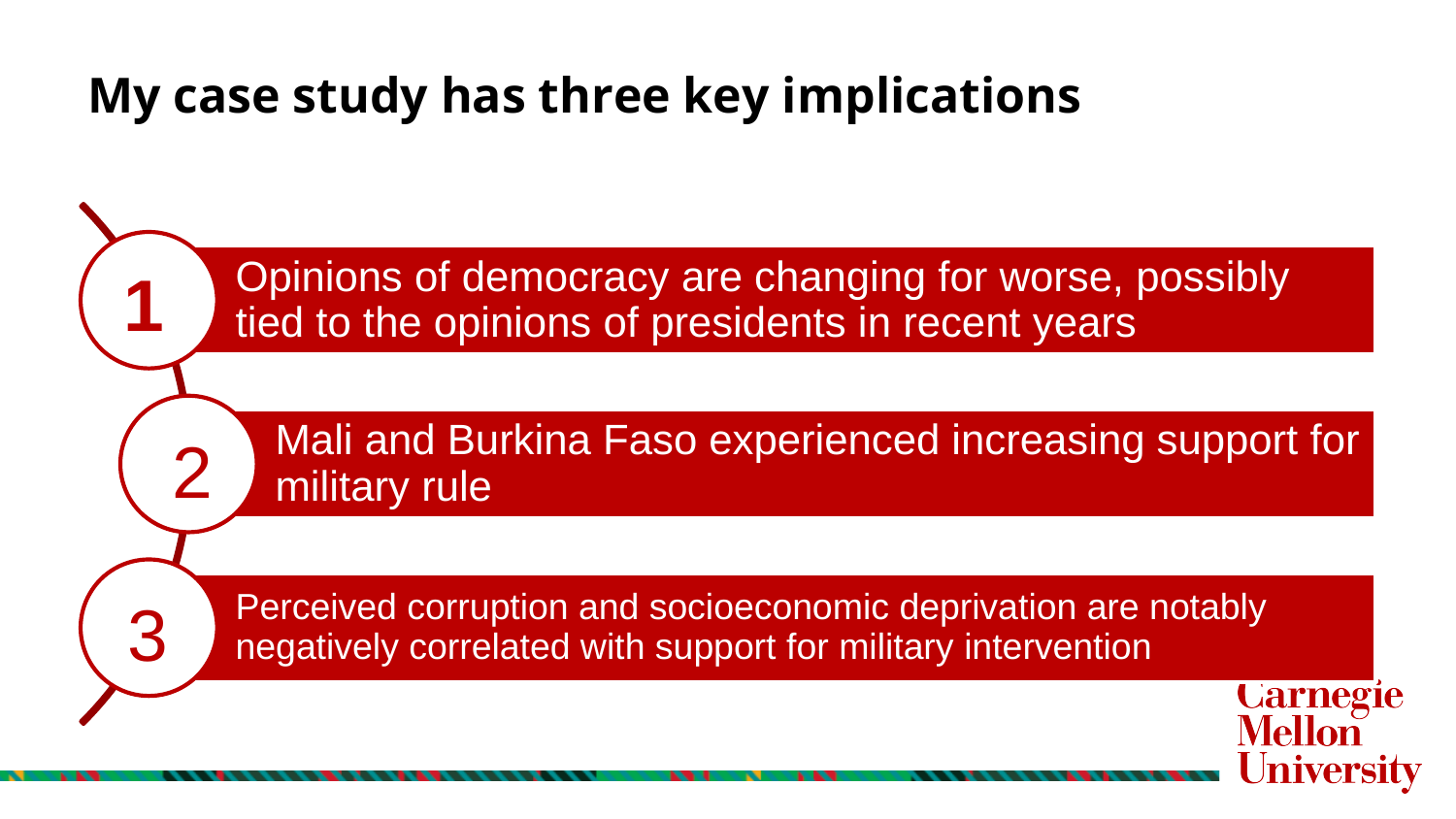

# My case study has three key implications

Opinions of democracy are changing for worse, possibly tied to the opinions of presidents in recent years

Mali and Burkina Faso experienced increasing support for military rule

Perceived corruption and socioeconomic deprivation are notably negatively correlated with support for military intervention
1
2
3